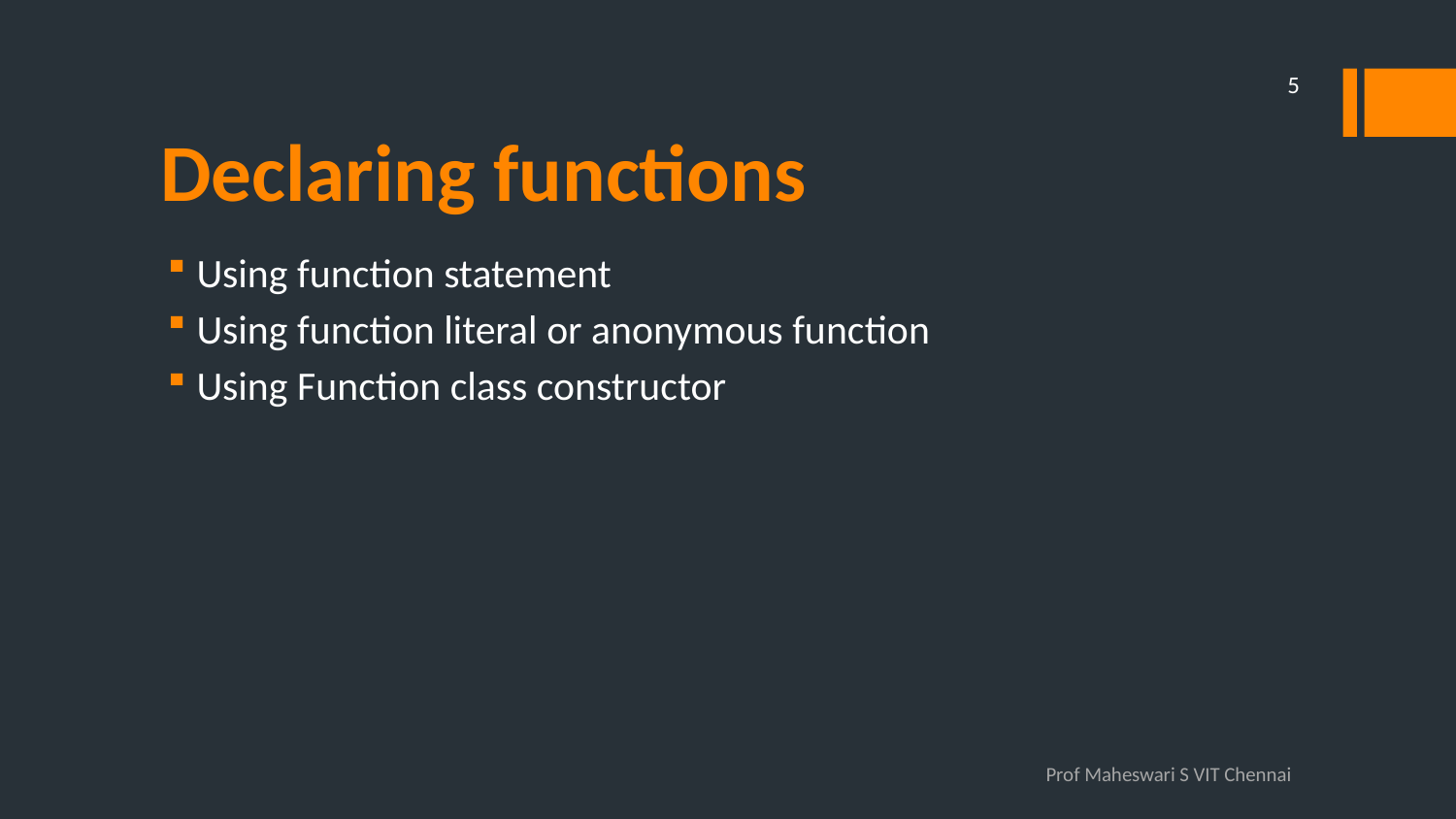

5
# Declaring functions
Using function statement
Using function literal or anonymous function
Using Function class constructor
Prof Maheswari S VIT Chennai